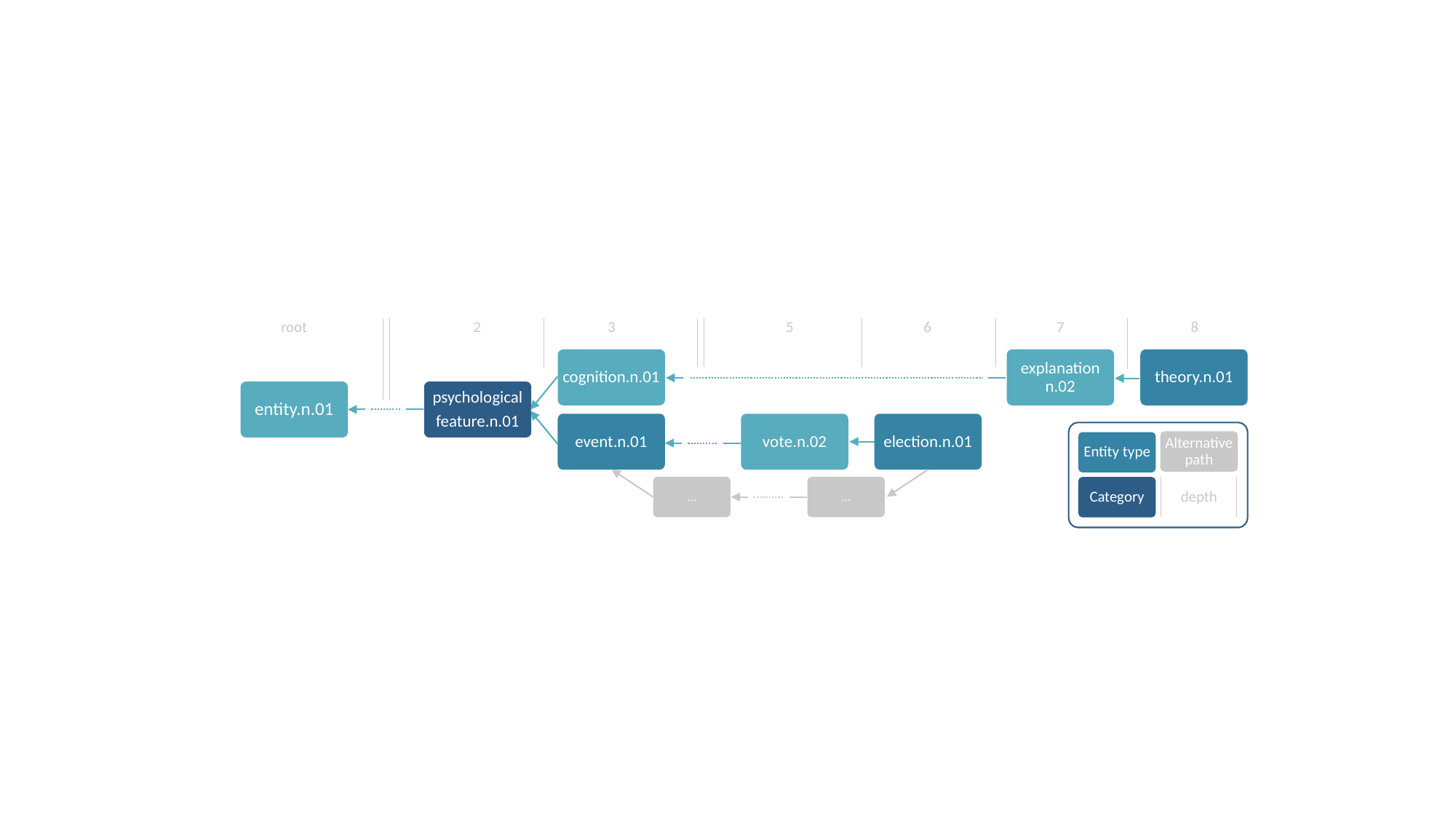

root
2
3
5
6
8
7
cognition.n.01
explanation n.02
theory.n.01
entity.n.01
psychological
feature.n.01

event.n.01
vote.n.02

election.n.01

Alternative path
Entity type
Category
depth

…
…